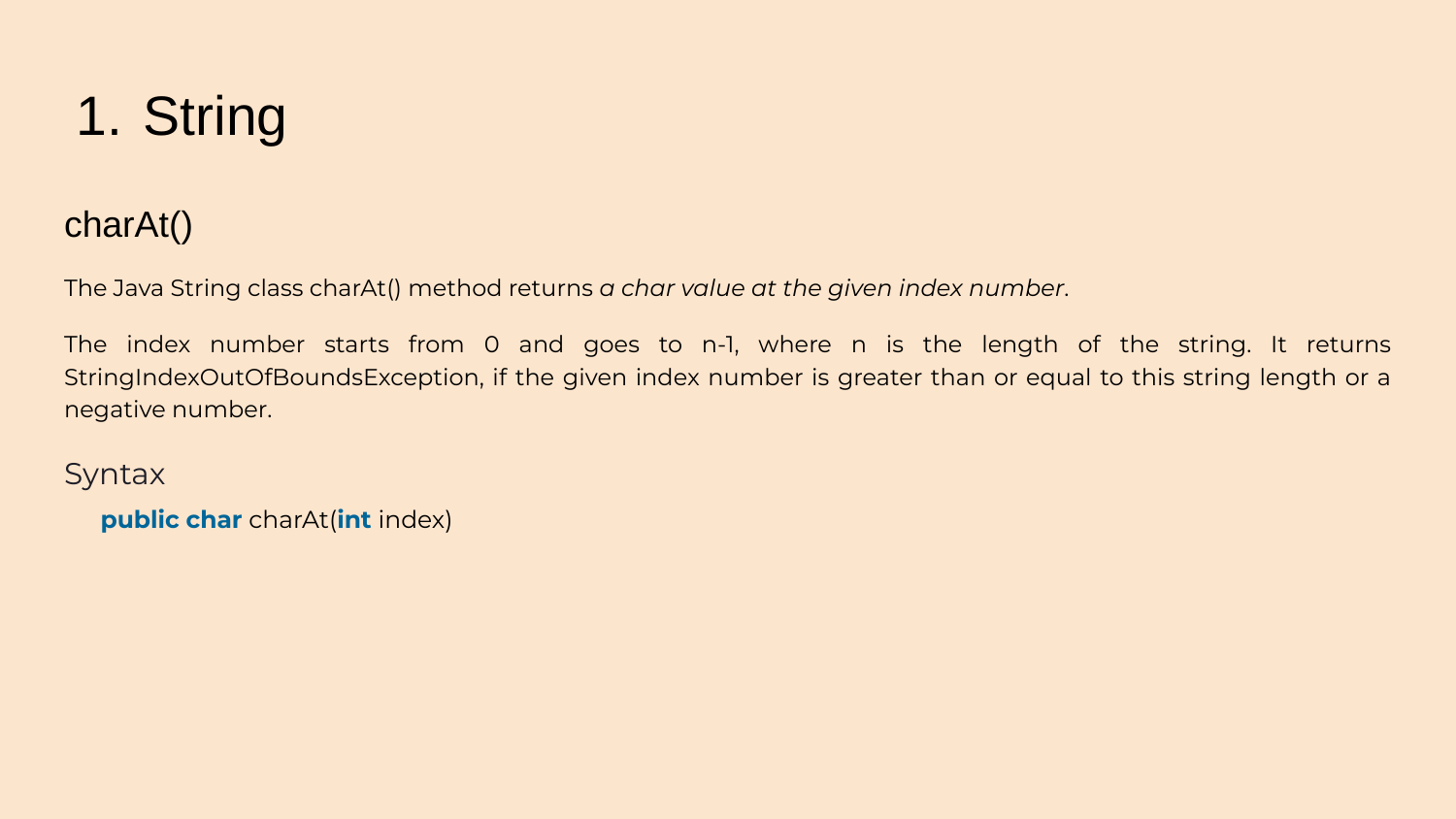

# String
charAt()
The Java String class charAt() method returns a char value at the given index number.
The index number starts from 0 and goes to n-1, where n is the length of the string. It returns StringIndexOutOfBoundsException, if the given index number is greater than or equal to this string length or a negative number.
Syntax
public char charAt(int index)